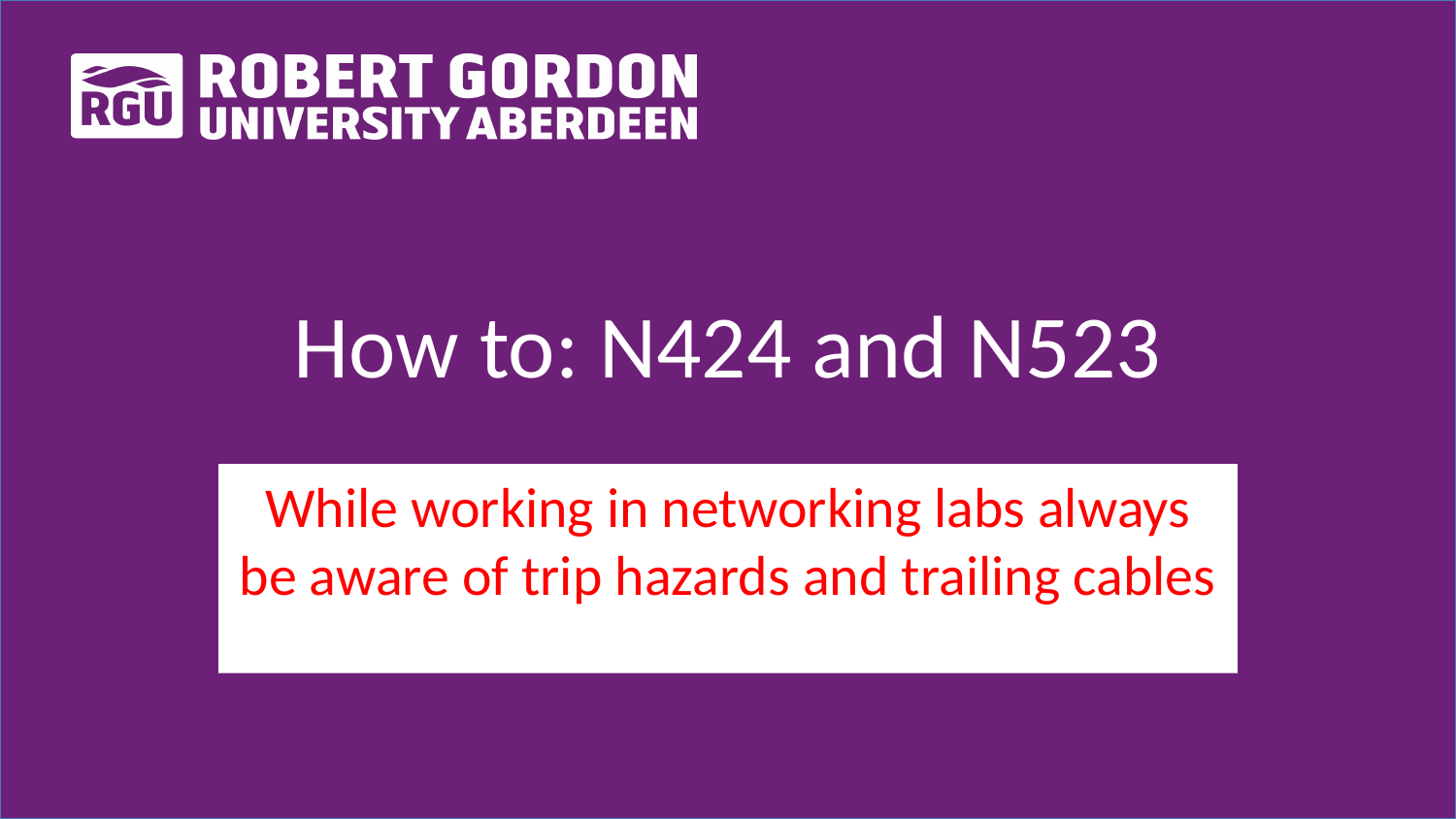

# How to: N424 and N523
While working in networking labs always be aware of trip hazards and trailing cables